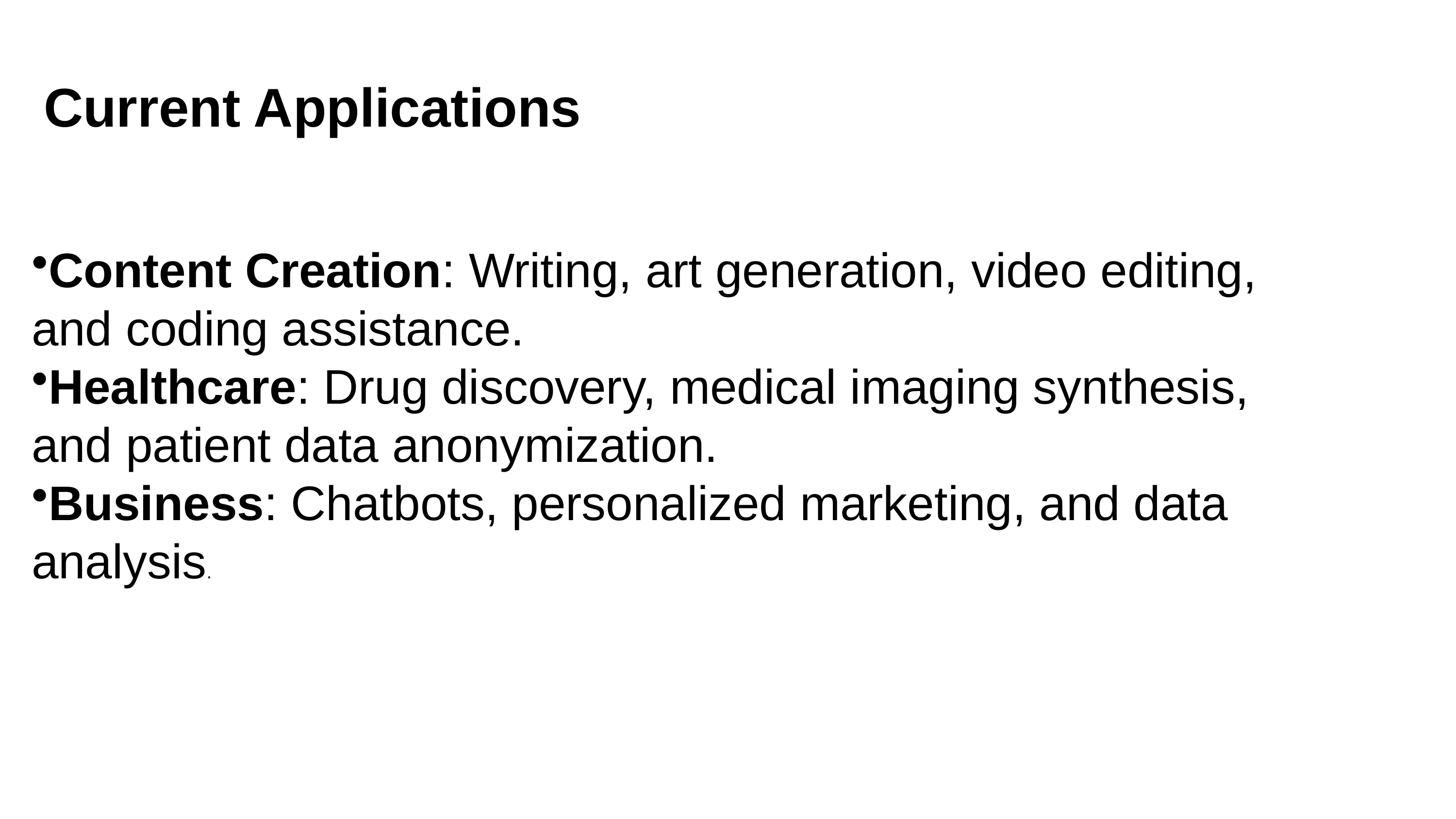

Current Applications

Content Creation: Writing, art generation, video editing, and coding assistance.
Healthcare: Drug discovery, medical imaging synthesis, and patient data anonymization.
Business: Chatbots, personalized marketing, and data analysis.